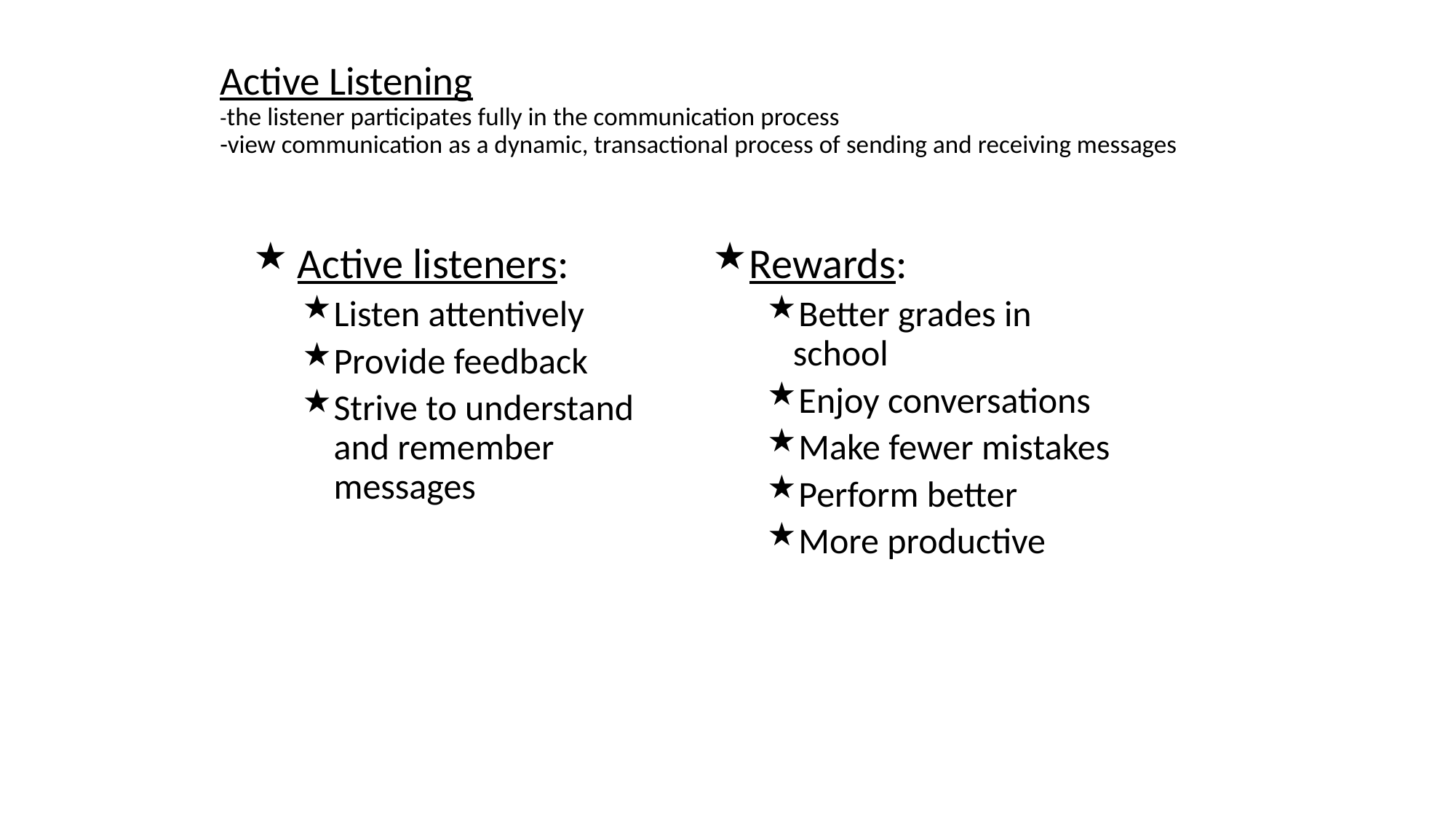

# Active Listening -the listener participates fully in the communication process -view communication as a dynamic, transactional process of sending and receiving messages
Active listeners:
Listen attentively
Provide feedback
Strive to understand and remember messages
Rewards:
Better grades in school
Enjoy conversations
Make fewer mistakes
Perform better
More productive